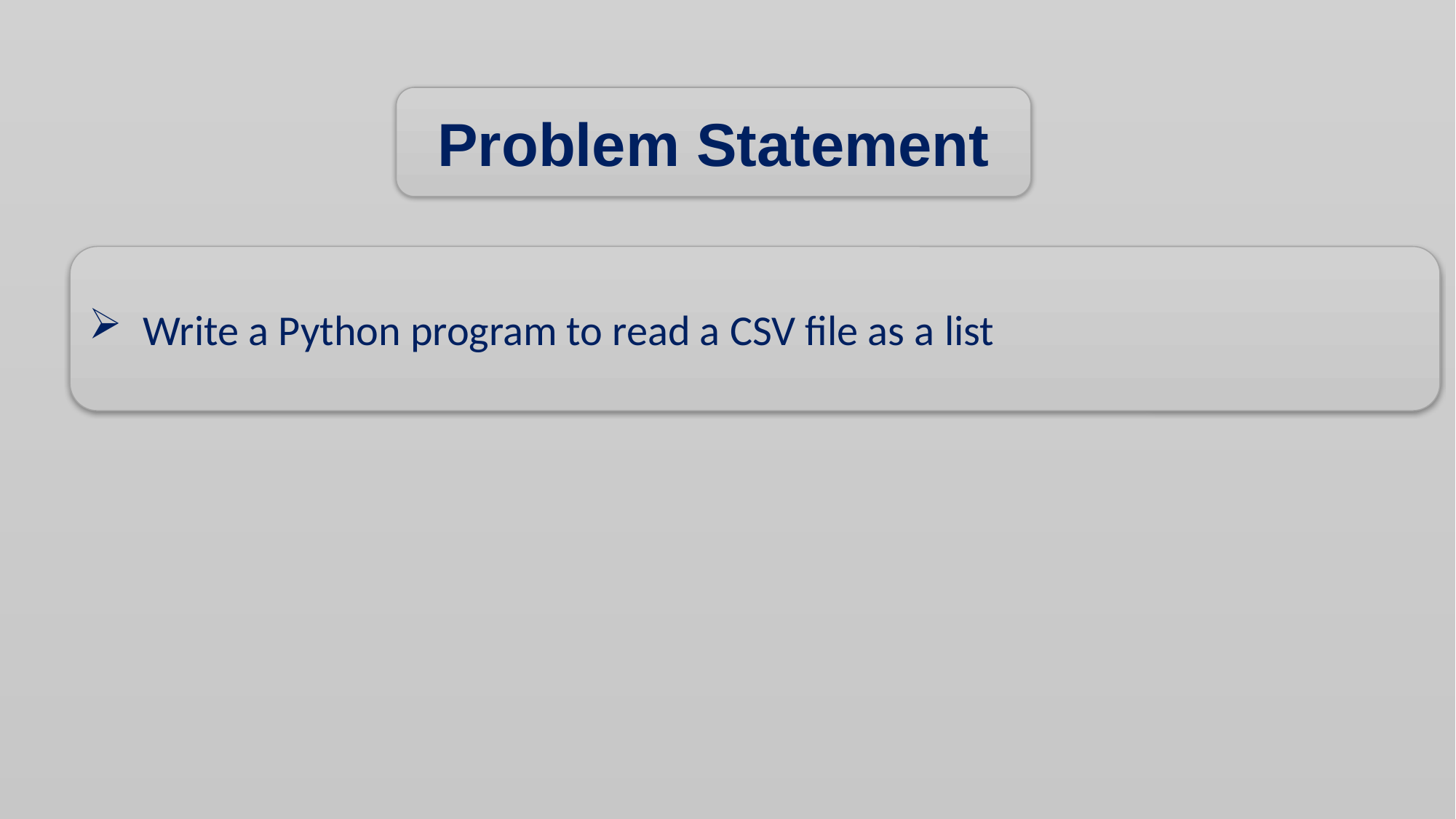

Problem Statement
Write a Python program to read a CSV file as a list